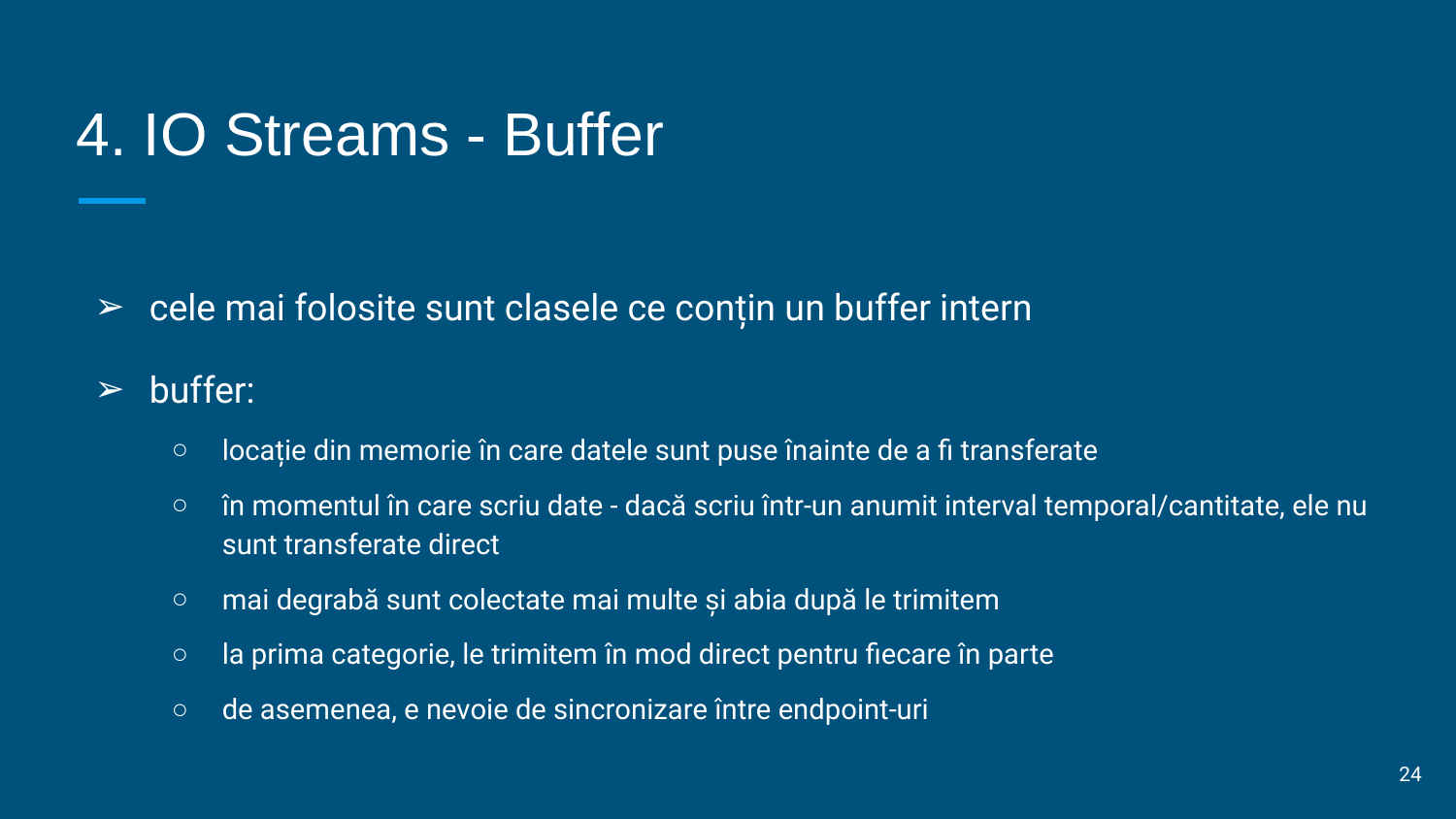

# 4. IO Streams - Buffer
cele mai folosite sunt clasele ce conțin un buffer intern
buffer:
locație din memorie în care datele sunt puse înainte de a fi transferate
în momentul în care scriu date - dacă scriu într-un anumit interval temporal/cantitate, ele nu sunt transferate direct
mai degrabă sunt colectate mai multe și abia după le trimitem
la prima categorie, le trimitem în mod direct pentru fiecare în parte
de asemenea, e nevoie de sincronizare între endpoint-uri
24